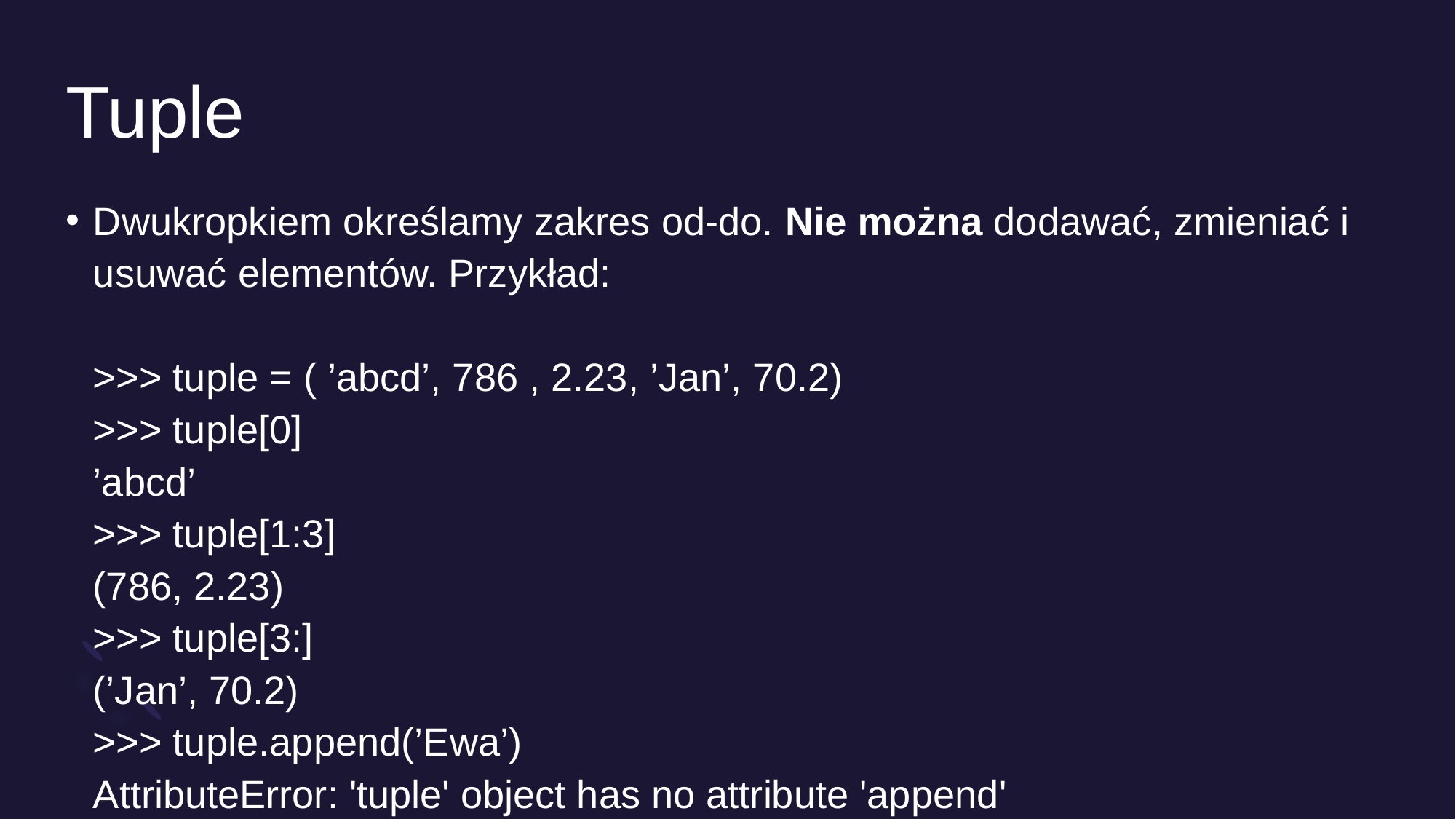

# Tuple
Dwukropkiem określamy zakres od-do. Nie można dodawać, zmieniać i usuwać elementów. Przykład:
>>> tuple = ( ’abcd’, 786 , 2.23, ’Jan’, 70.2)
>>> tuple[0]
’abcd’
>>> tuple[1:3]
(786, 2.23)
>>> tuple[3:]
(’Jan’, 70.2)
>>> tuple.append(’Ewa’)
AttributeError: 'tuple' object has no attribute 'append'